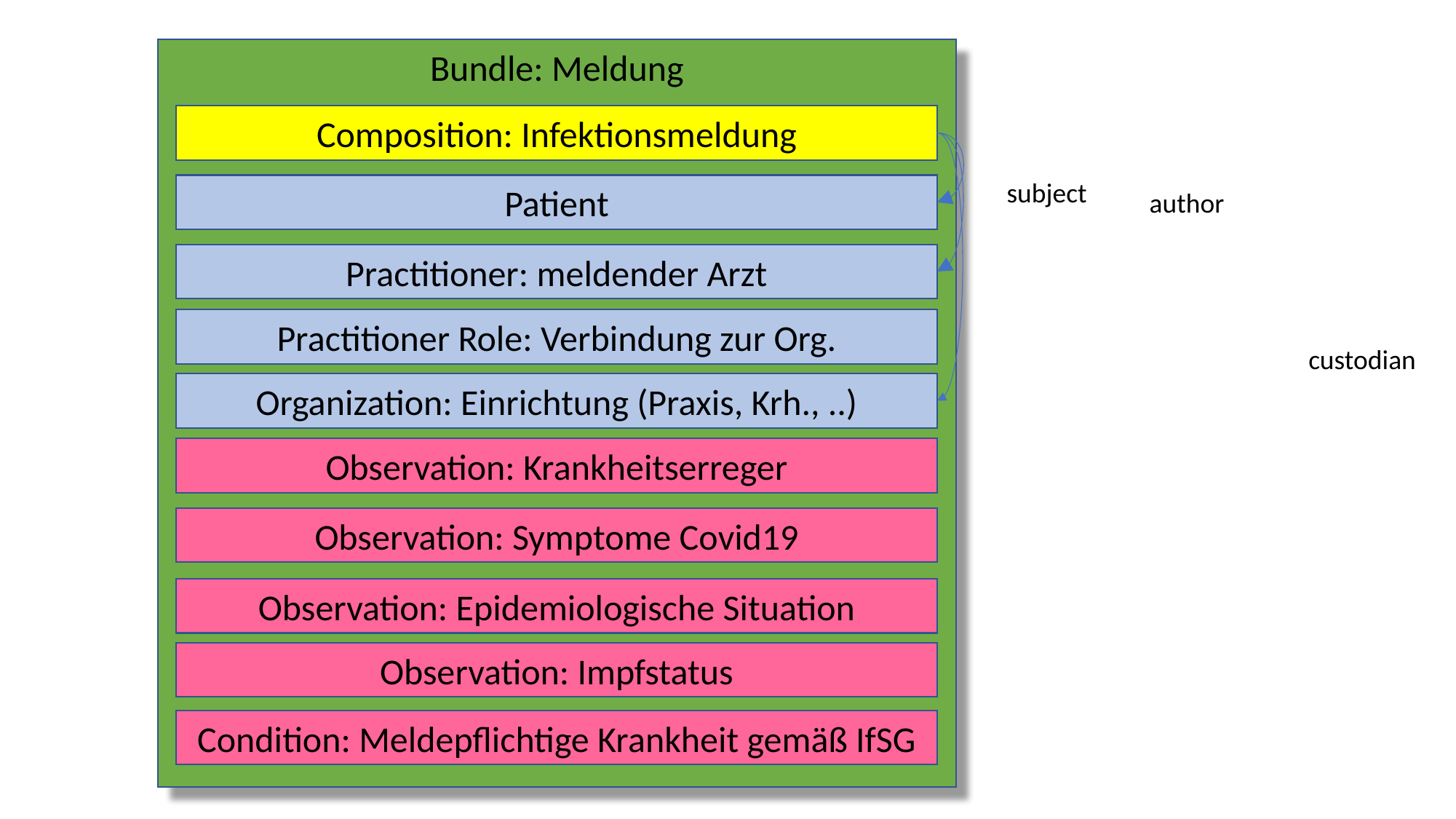

Bundle: Meldung
Composition: Infektionsmeldung
subject
Patient
author
Practitioner: meldender Arzt
Practitioner Role: Verbindung zur Org.
custodian
Organization: Einrichtung (Praxis, Krh., ..)
Observation: Krankheitserreger
Observation: Symptome Covid19
Observation: Epidemiologische Situation
Observation: Impfstatus
Condition: Meldepflichtige Krankheit gemäß IfSG